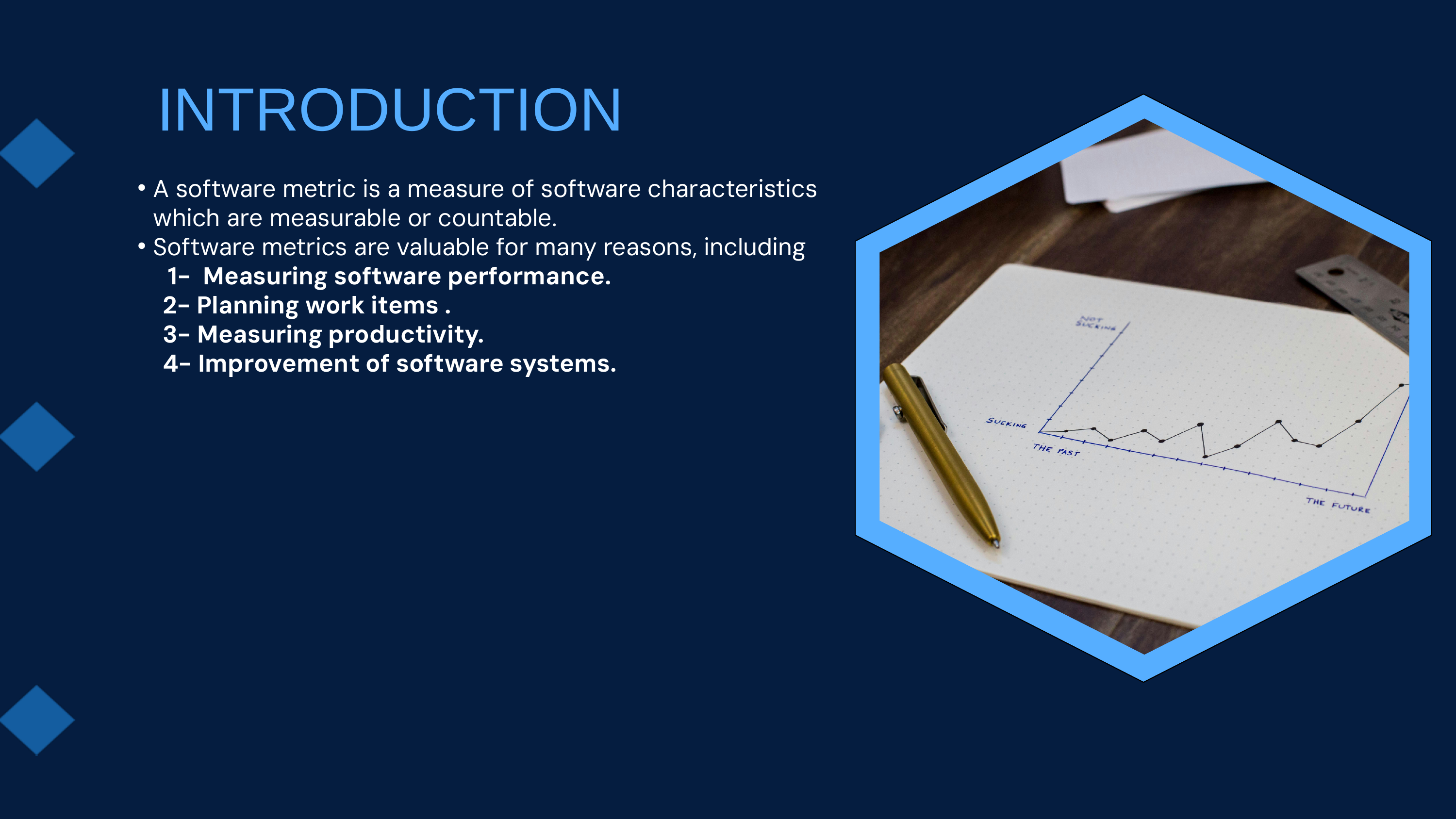

INTRODUCTION

A software metric is a measure of software characteristics which are measurable or countable.
Software metrics are valuable for many reasons, including
       1-  Measuring software performance.
       2- Planning work items .
       3- Measuring productivity.
       4- Improvement of software systems.